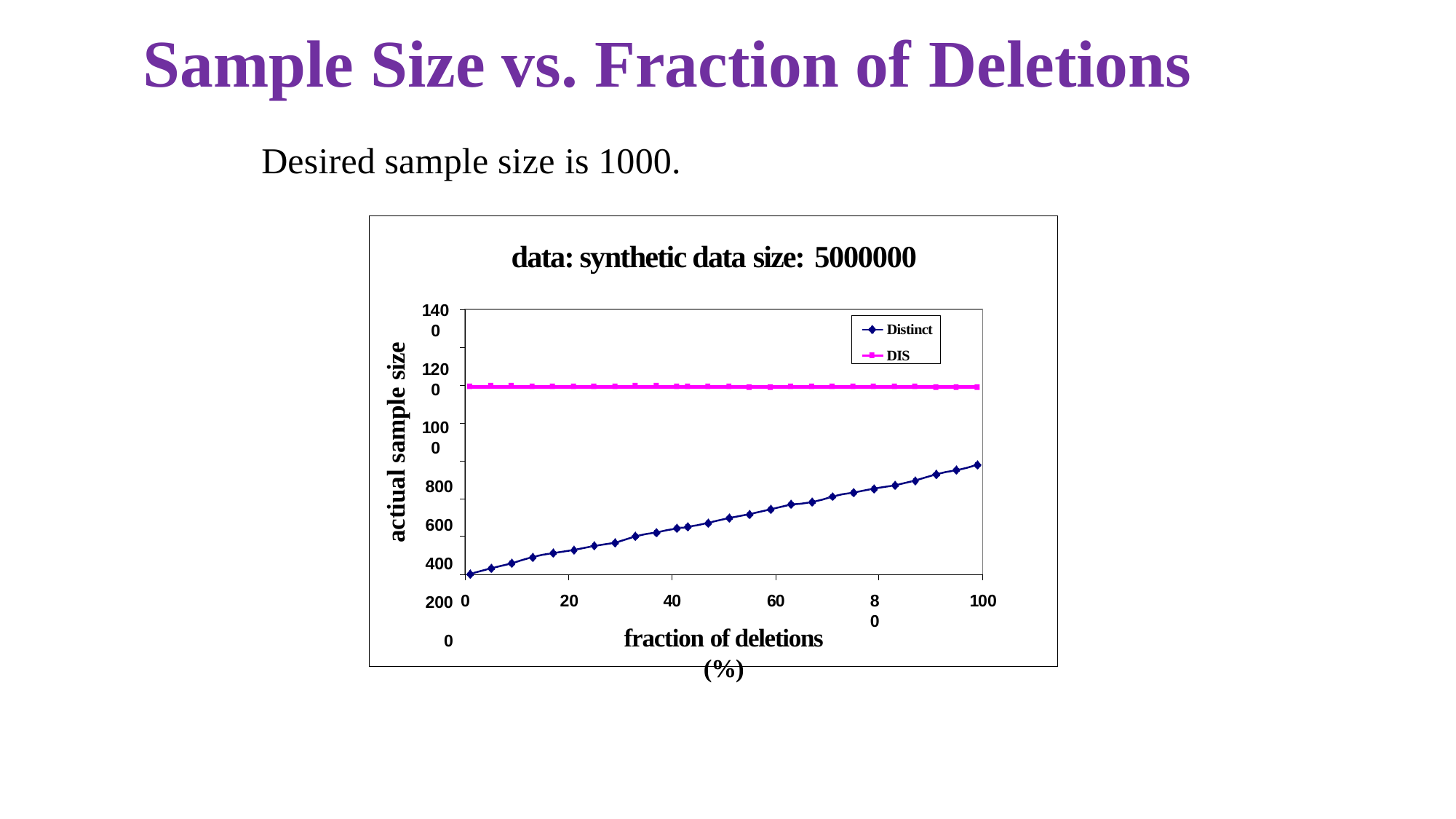

# Sample Size vs. Fraction of Deletions
Desired sample size is 1000.

data: synthetic data size: 5000000

1400

1200

1000

800

600

400

200

0

Distinct
DIS

actiual sample size

40	60
fraction of deletions (%)
0
20
80
100